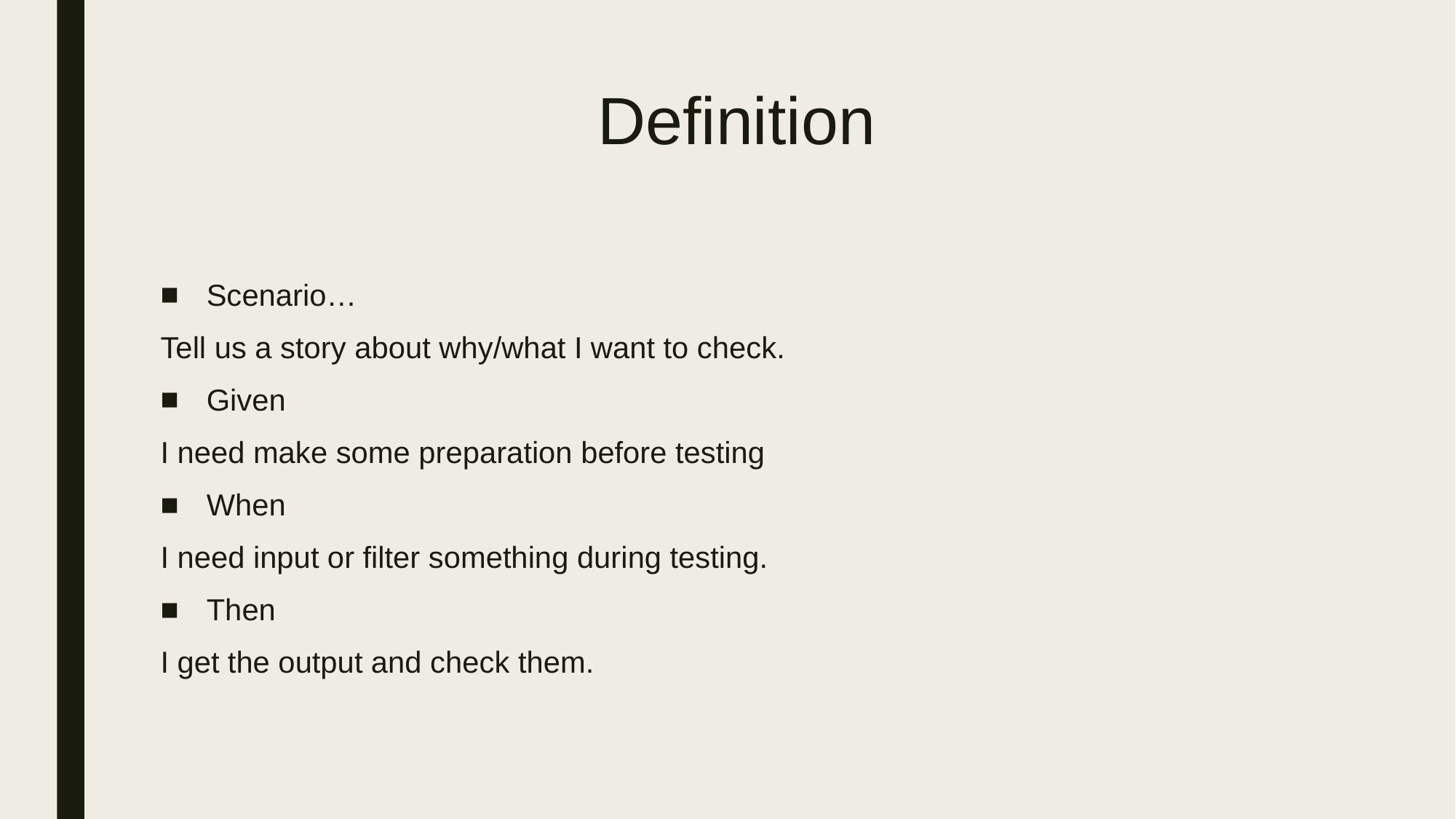

# Definition
Scenario…
Tell us a story about why/what I want to check.
Given
I need make some preparation before testing
When
I need input or filter something during testing.
Then
I get the output and check them.